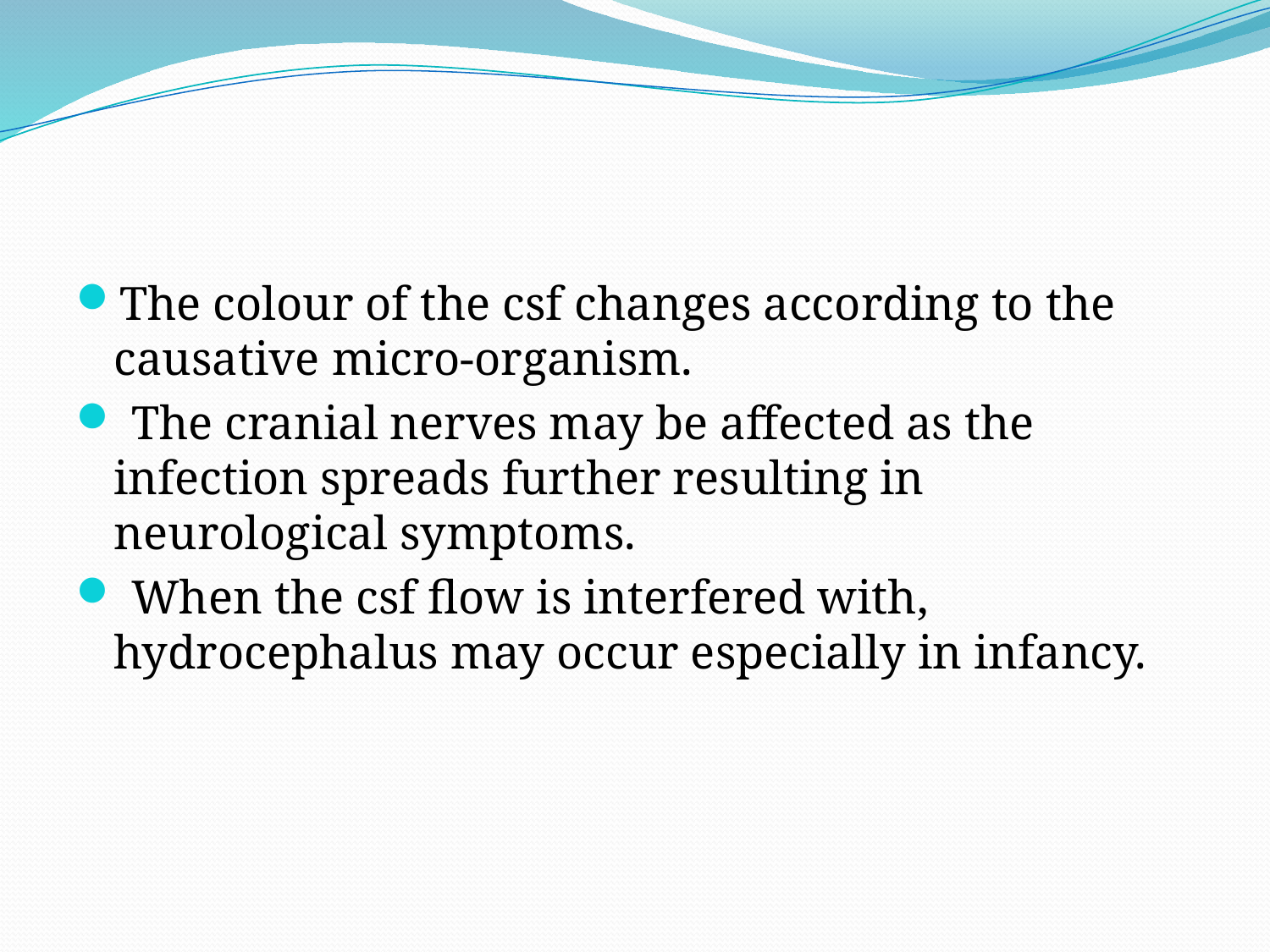

#
The colour of the csf changes according to the causative micro-organism.
 The cranial nerves may be affected as the infection spreads further resulting in neurological symptoms.
 When the csf flow is interfered with, hydrocephalus may occur especially in infancy.